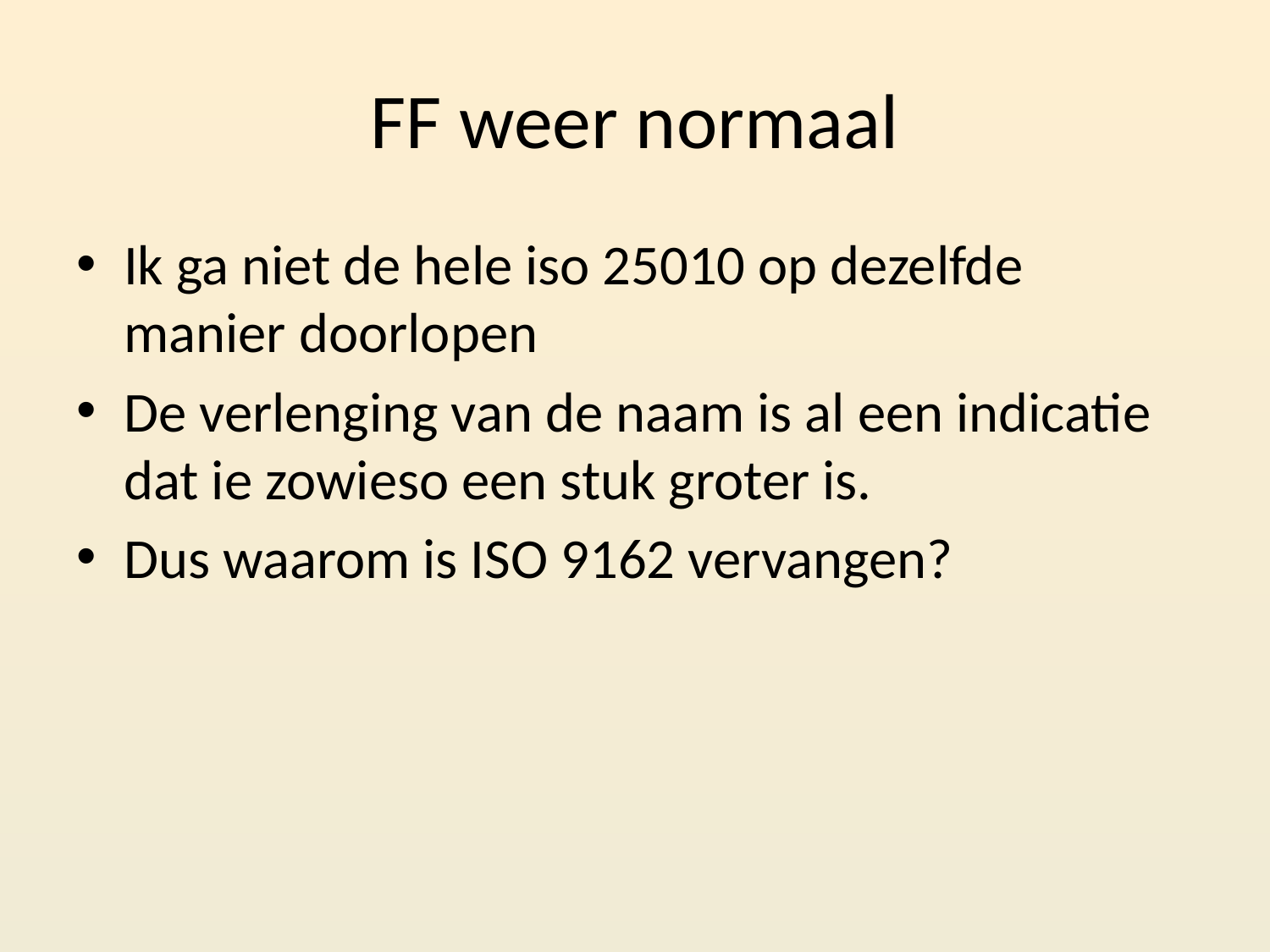

# FF weer normaal
Ik ga niet de hele iso 25010 op dezelfde manier doorlopen
De verlenging van de naam is al een indicatie dat ie zowieso een stuk groter is.
Dus waarom is ISO 9162 vervangen?